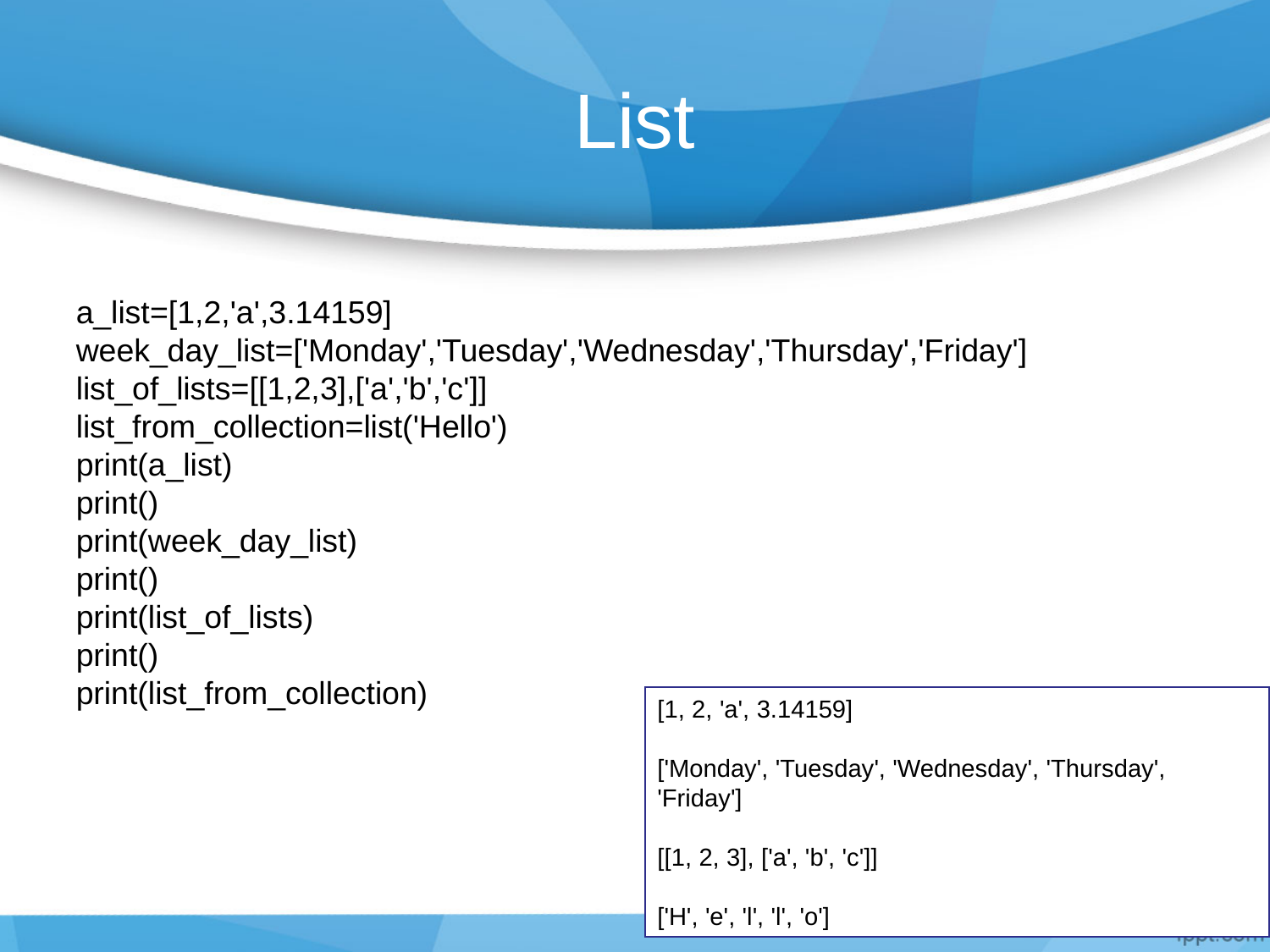

# List
a_list=[1,2,'a',3.14159]
week_day_list=['Monday','Tuesday','Wednesday','Thursday','Friday']
list_of_lists=[[1,2,3],['a','b','c']]
list_from_collection=list('Hello')
print(a_list)
print()
print(week_day_list)
print()
print(list_of_lists)
print()
print(list_from_collection)
[1, 2, 'a', 3.14159]

['Monday', 'Tuesday', 'Wednesday', 'Thursday', 'Friday']

[[1, 2, 3], ['a', 'b', 'c']]

['H', 'e', 'l', 'l', 'o']